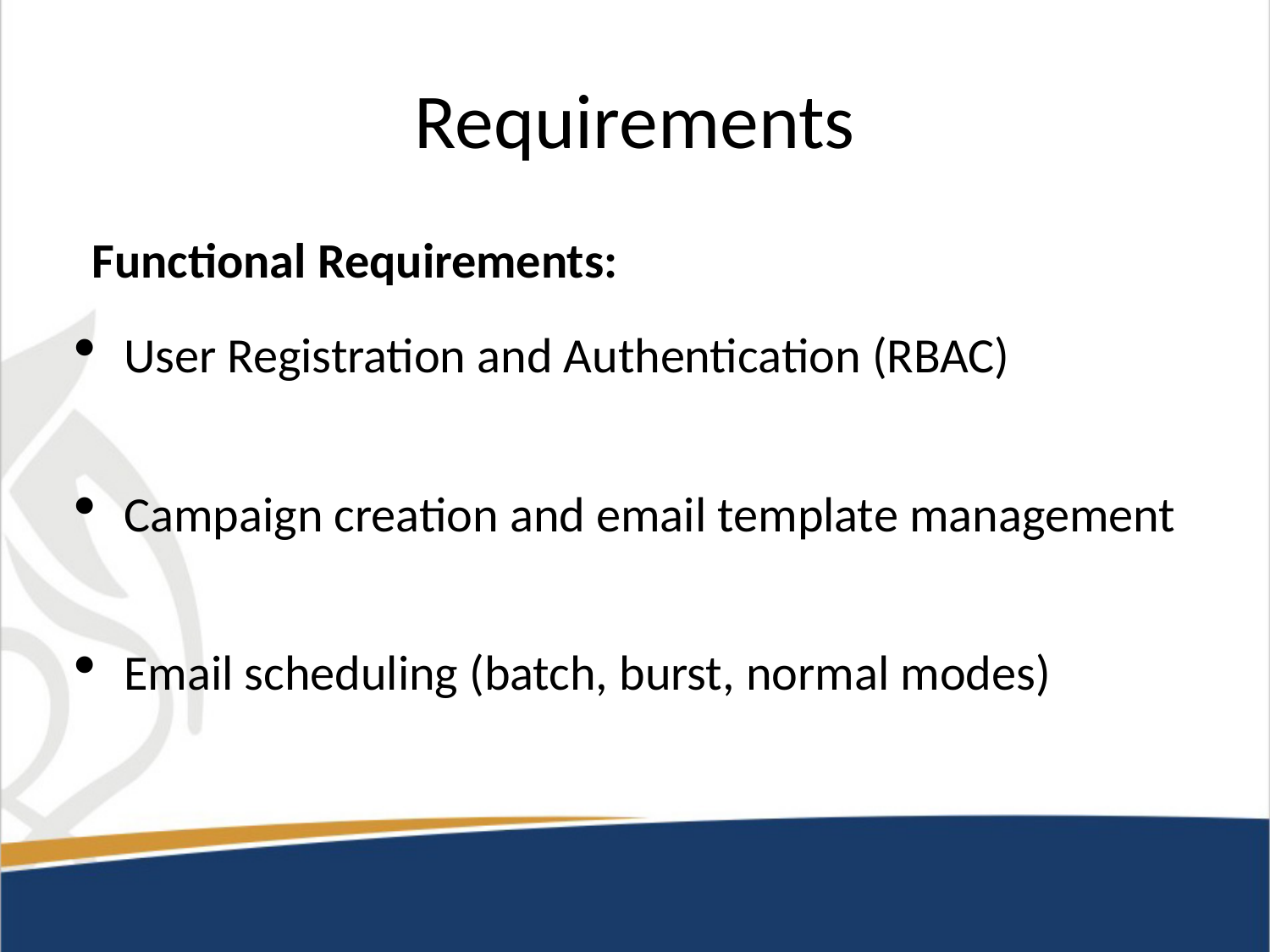

# Requirements
Functional Requirements:
User Registration and Authentication (RBAC)

Campaign creation and email template management

Email scheduling (batch, burst, normal modes)